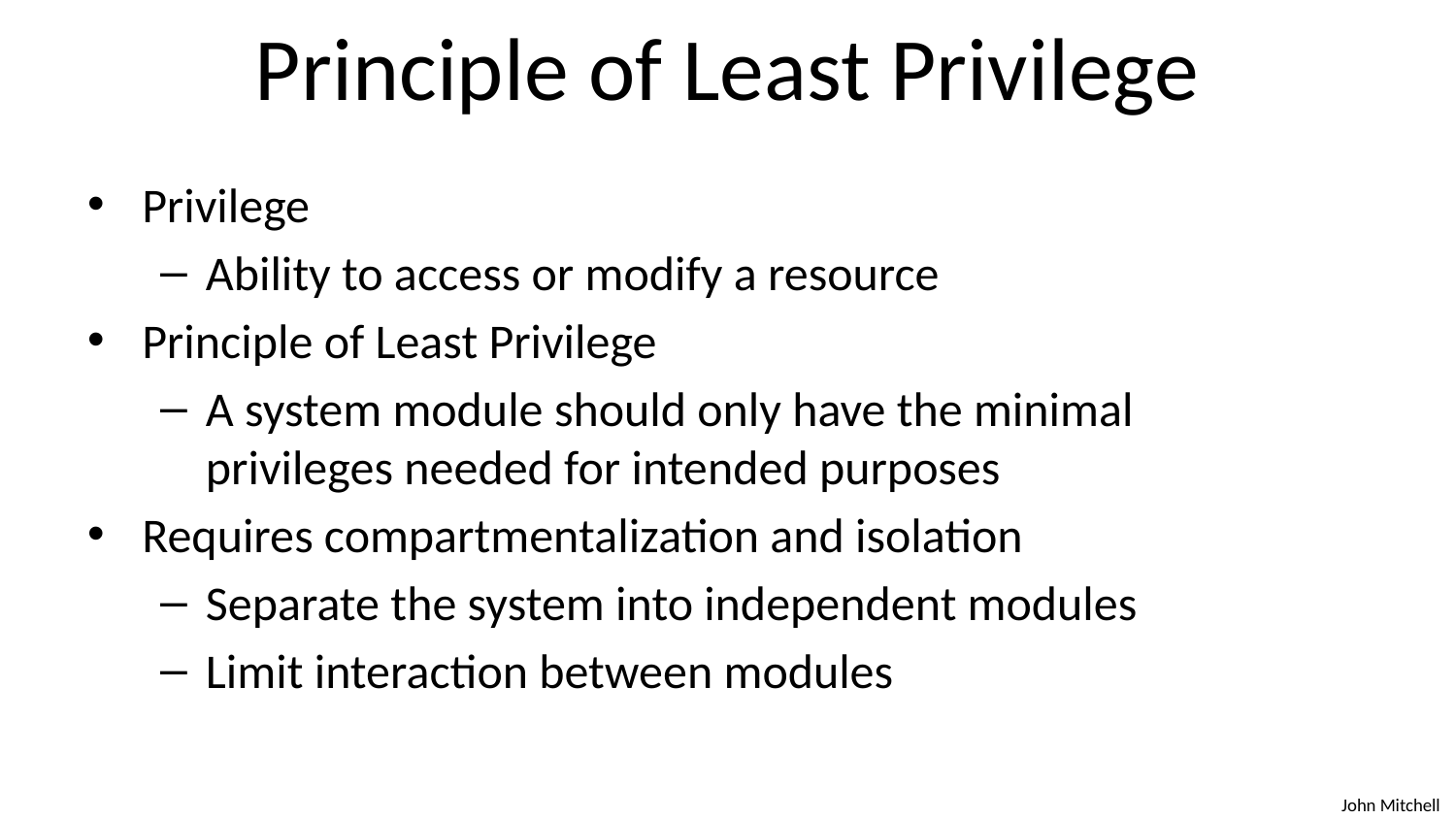

# Principle of Least Privilege
Privilege
Ability to access or modify a resource
Principle of Least Privilege
A system module should only have the minimal privileges needed for intended purposes
Requires compartmentalization and isolation
Separate the system into independent modules
Limit interaction between modules